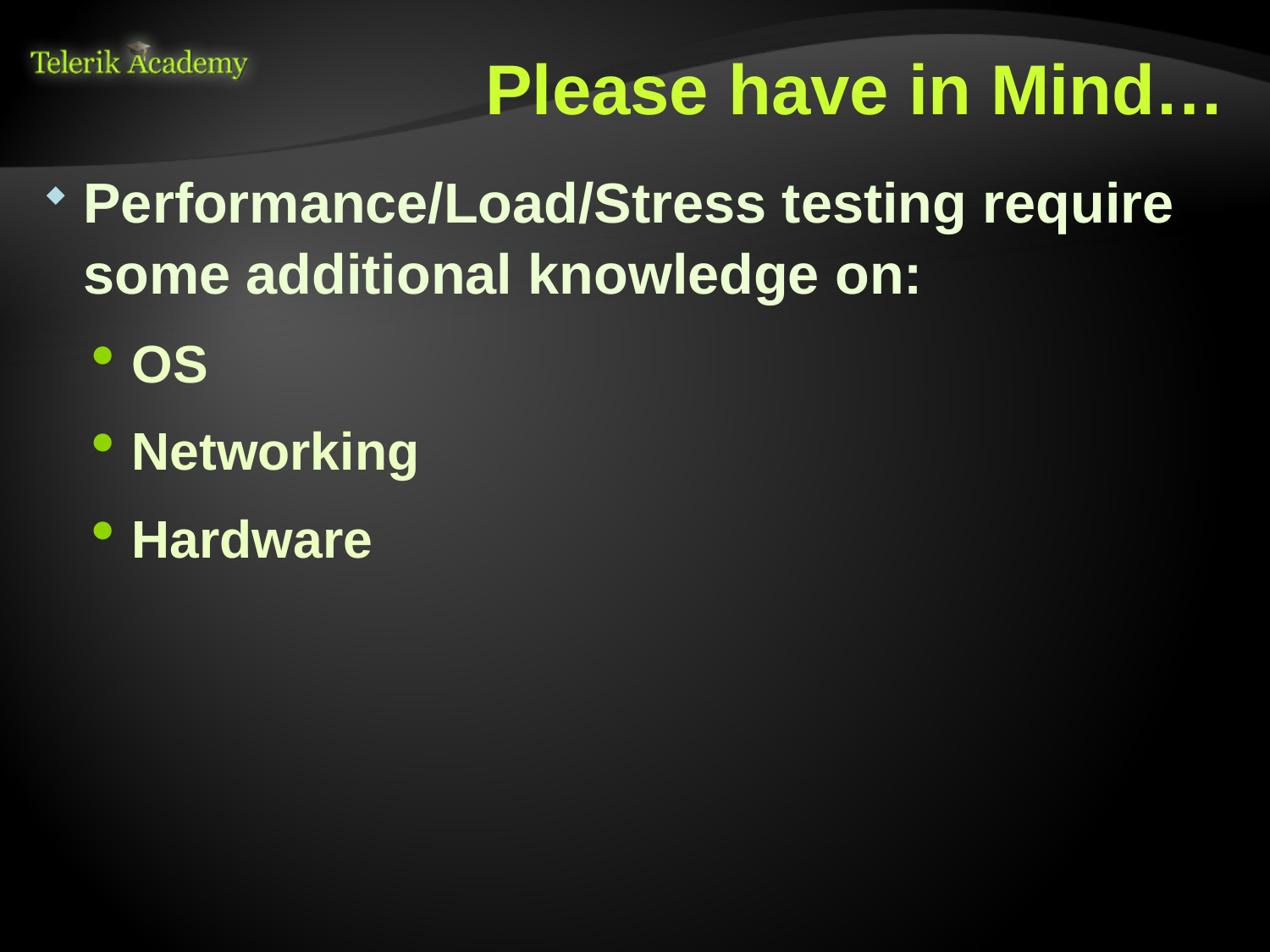

Please have in Mind…
Performance/Load/Stress testing require some additional knowledge on:
OS
Networking
Hardware